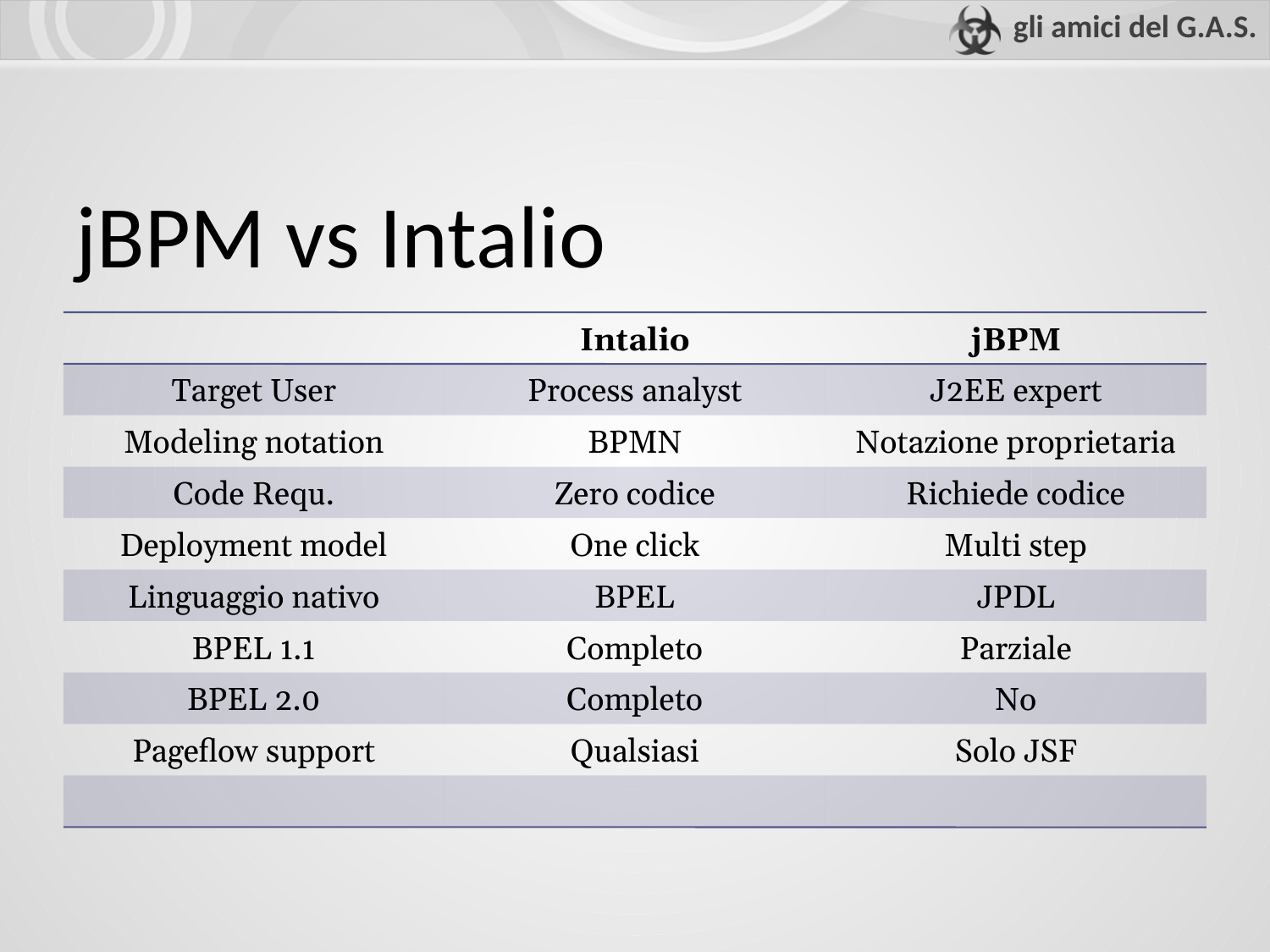

jBPM vs Intalio

Intalio
jBPM
Target User

Process analyst
J2EE expert
Modeling notation
BPMN
Notazione proprietaria
Code Requ.
Zero codice
Richiede codice
Deployment model
One click
Multi step
Linguaggio nativo
BPEL
JPDL
BPEL 1.1
Completo
Parziale
BPEL 2.0
Completo
No
Pageflow support
Qualsiasi
Solo JSF